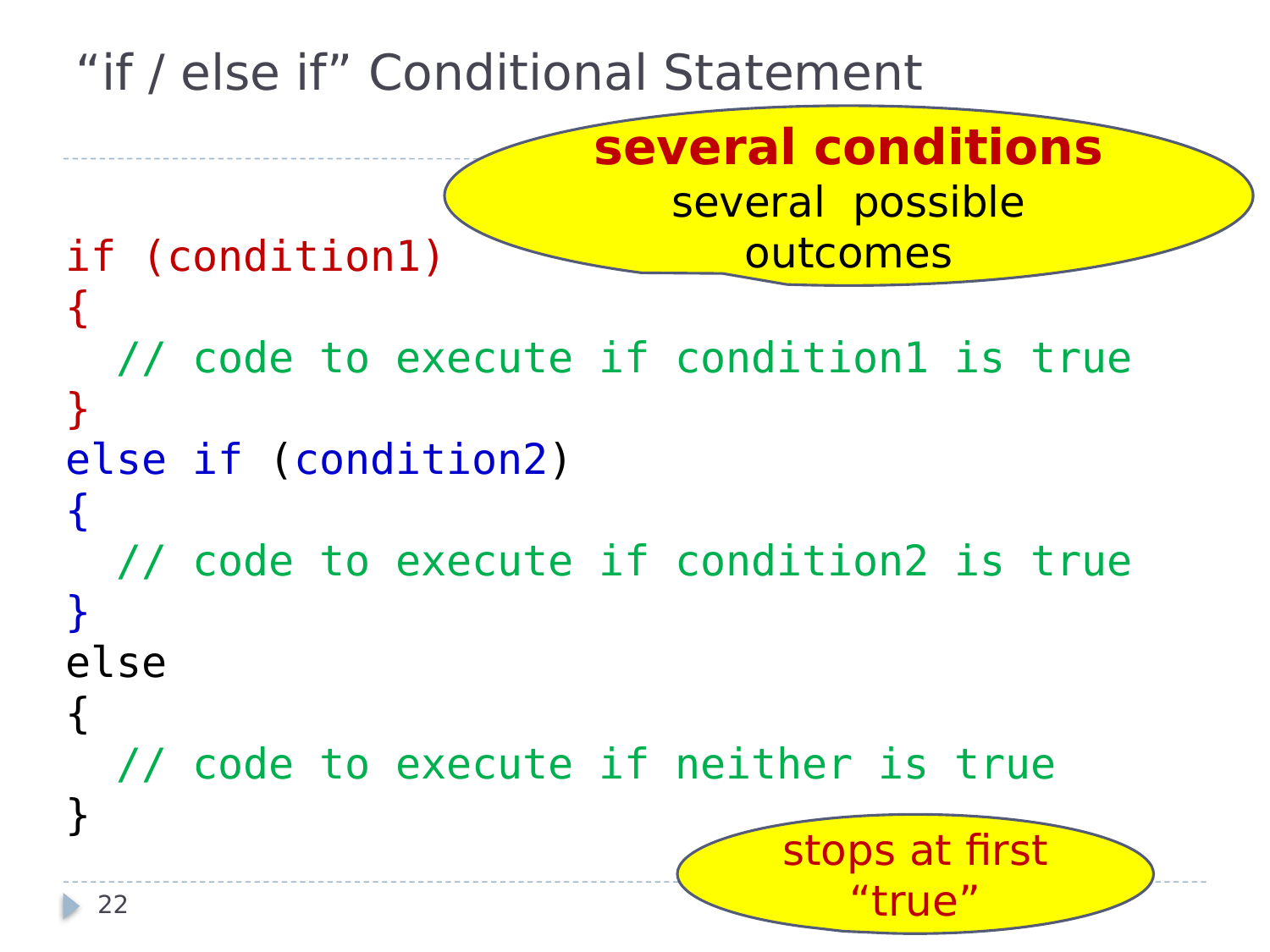

# “if / else if” Conditional Statement
several conditions
several  possible outcomes
if (condition1)
{
  // code to execute if condition1 is true
}
else if (condition2)
{
  // code to execute if condition2 is true
}
else
{
  // code to execute if neither is true
}
stops at first “true”
22